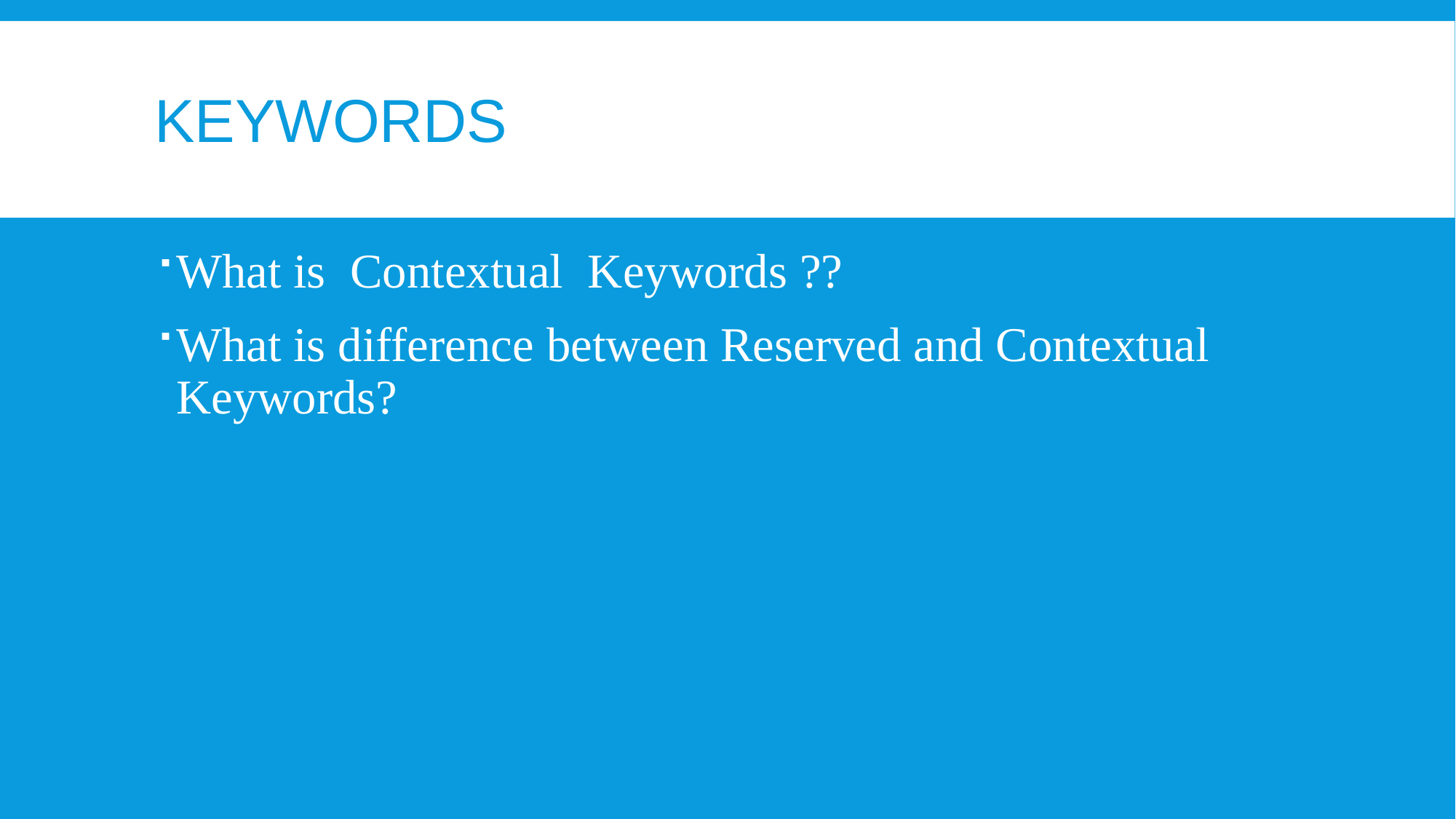

# Keywords
What is  Contextual  Keywords ??
What is difference between Reserved and Contextual Keywords?